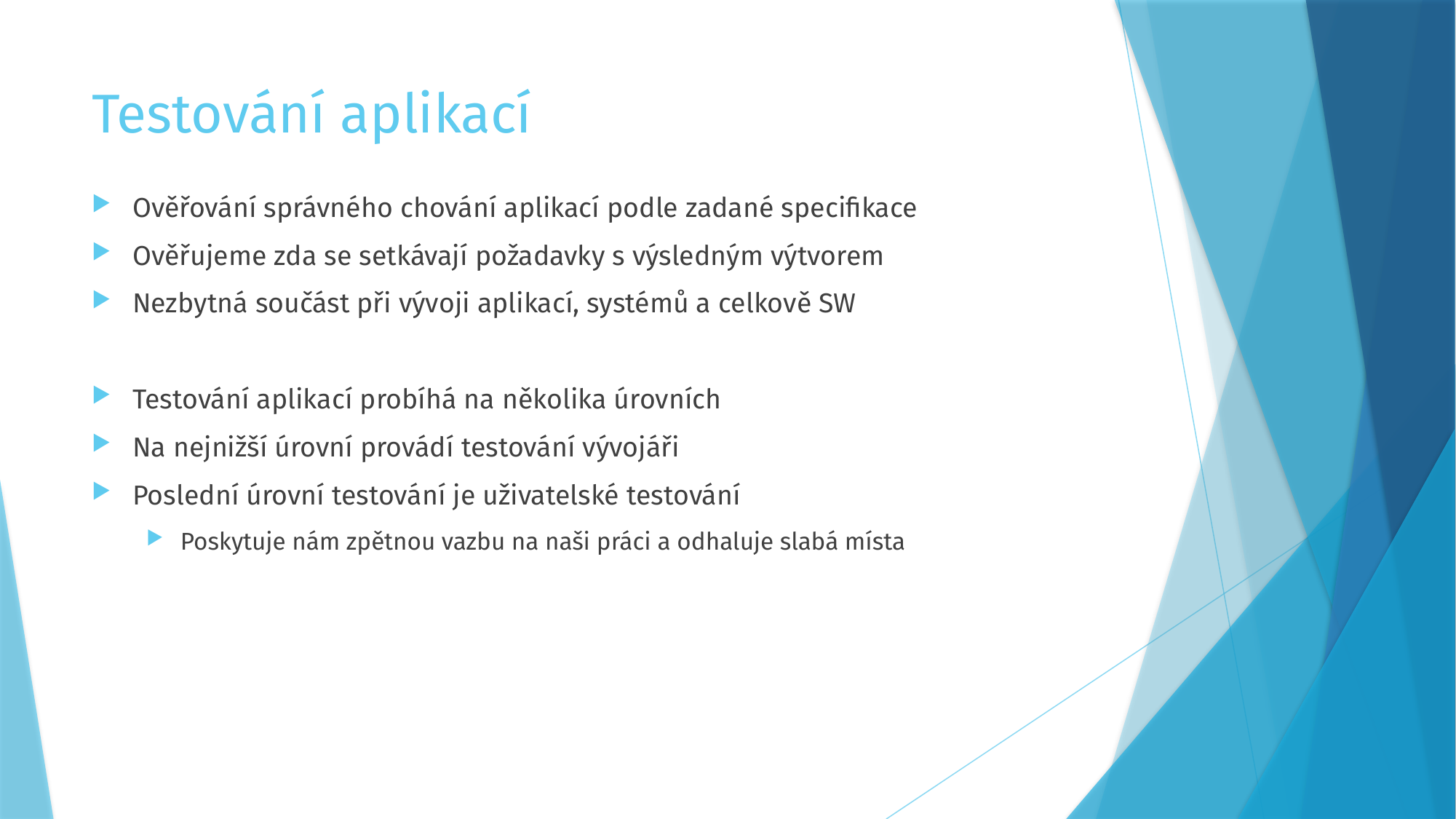

# Testování aplikací
Ověřování správného chování aplikací podle zadané specifikace
Ověřujeme zda se setkávají požadavky s výsledným výtvorem
Nezbytná součást při vývoji aplikací, systémů a celkově SW

Testování aplikací probíhá na několika úrovních
Na nejnižší úrovní provádí testování vývojáři
Poslední úrovní testování je uživatelské testování
Poskytuje nám zpětnou vazbu na naši práci a odhaluje slabá místa